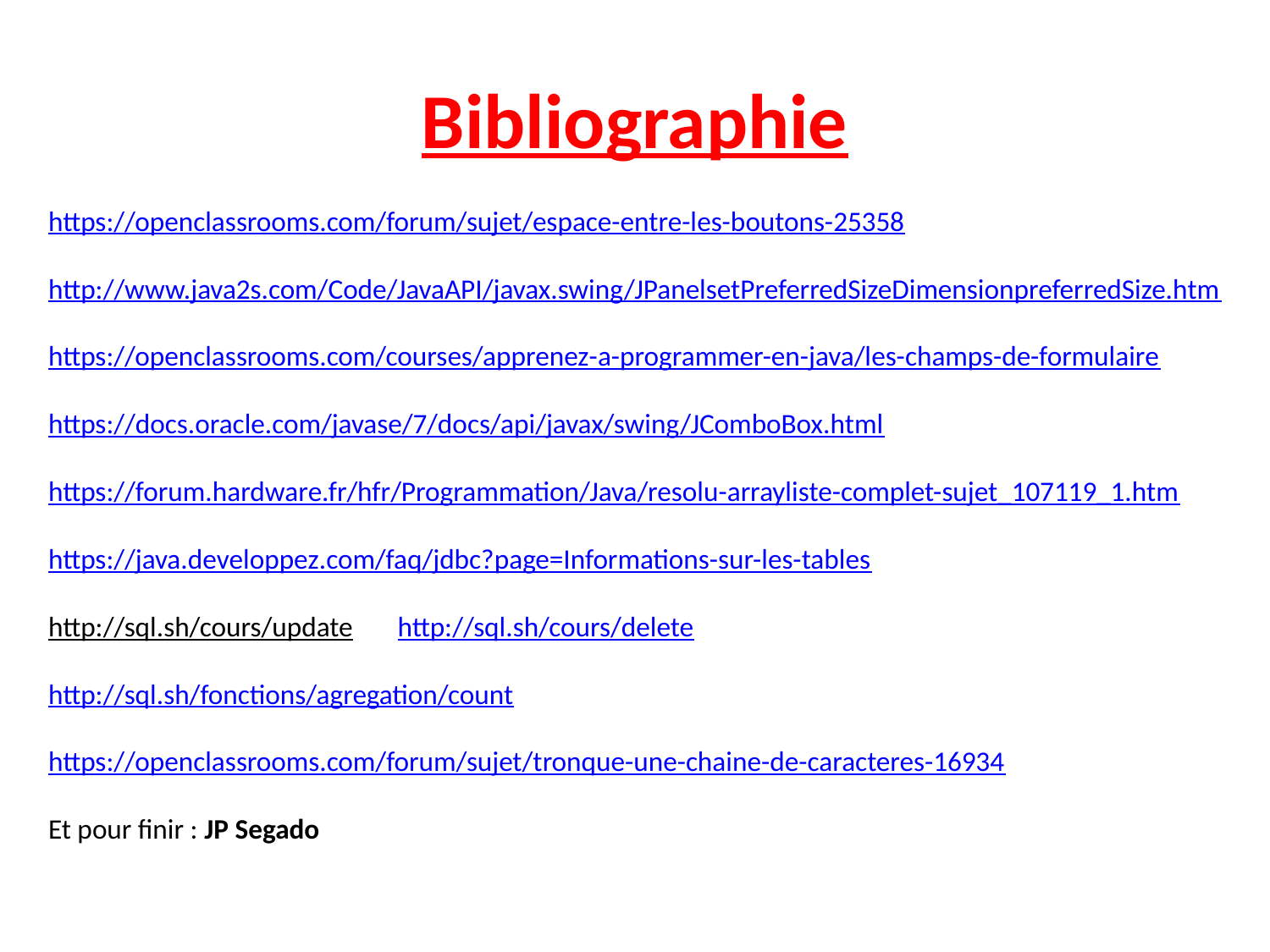

# Bibliographie
https://openclassrooms.com/forum/sujet/espace-entre-les-boutons-25358

http://www.java2s.com/Code/JavaAPI/javax.swing/JPanelsetPreferredSizeDimensionpreferredSize.htm

https://openclassrooms.com/courses/apprenez-a-programmer-en-java/les-champs-de-formulaire

https://docs.oracle.com/javase/7/docs/api/javax/swing/JComboBox.html

https://forum.hardware.fr/hfr/Programmation/Java/resolu-arrayliste-complet-sujet_107119_1.htm

https://java.developpez.com/faq/jdbc?page=Informations-sur-les-tables

http://sql.sh/cours/update       http://sql.sh/cours/delete

http://sql.sh/fonctions/agregation/count

https://openclassrooms.com/forum/sujet/tronque-une-chaine-de-caracteres-16934

Et pour finir : JP Segado